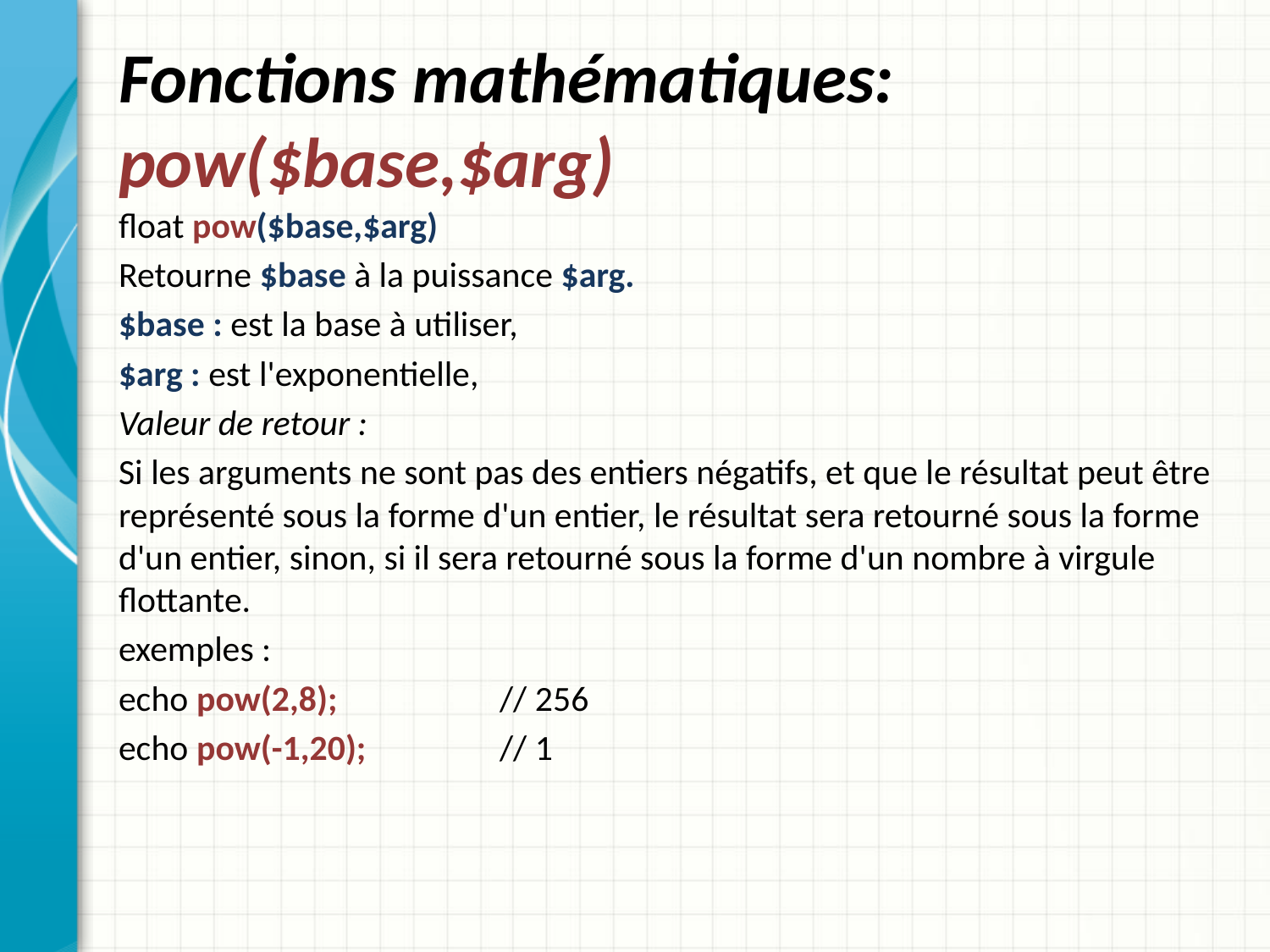

# Fonctions mathématiques: pow($base,$arg)
float pow($base,$arg)
Retourne $base à la puissance $arg.
$base : est la base à utiliser,
$arg : est l'exponentielle,
Valeur de retour :
Si les arguments ne sont pas des entiers négatifs, et que le résultat peut être représenté sous la forme d'un entier, le résultat sera retourné sous la forme d'un entier, sinon, si il sera retourné sous la forme d'un nombre à virgule flottante.
exemples :
echo pow(2,8);   		// 256
echo pow(-1,20);   	// 1